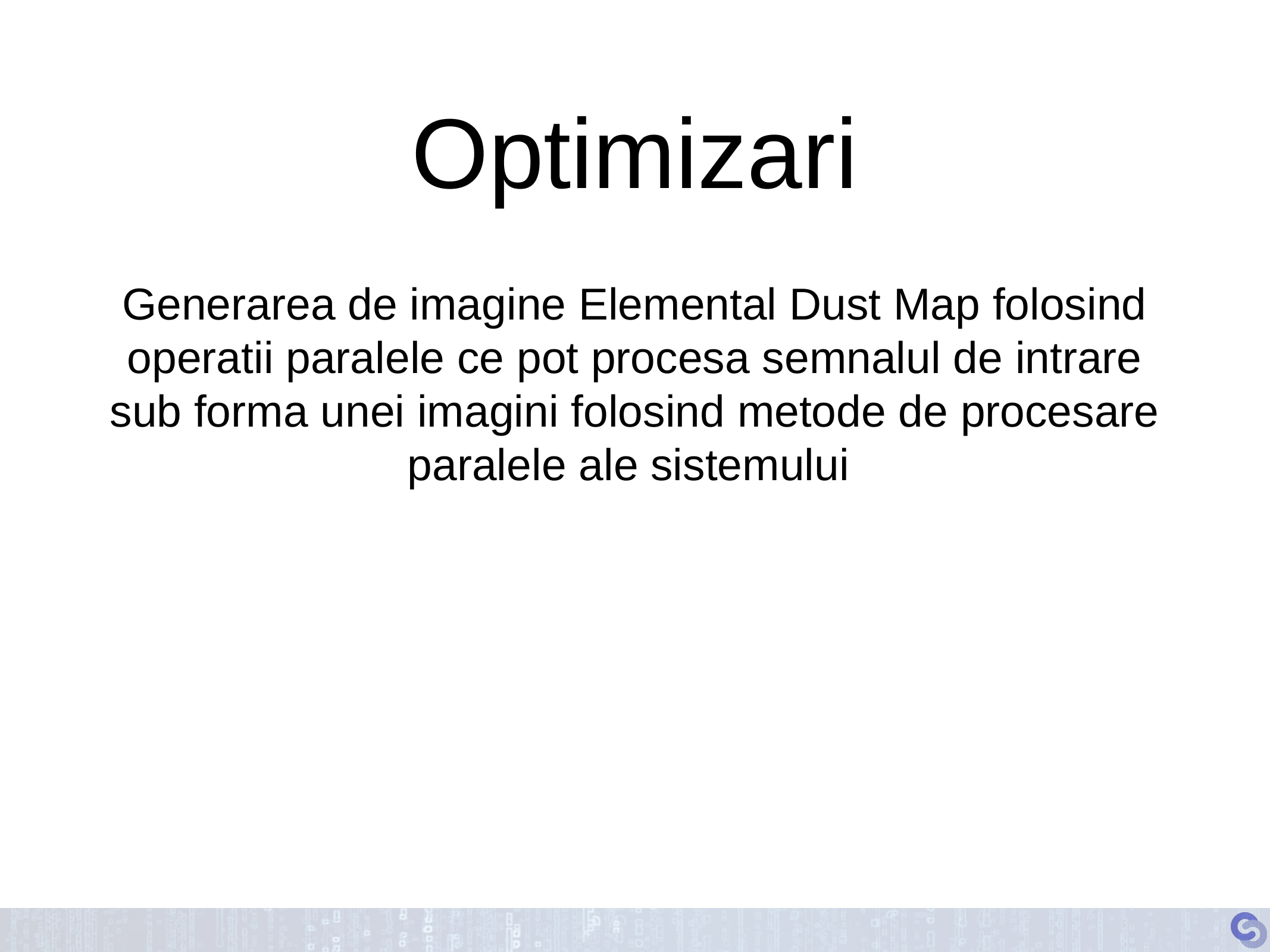

Optimizari
Generarea de imagine Elemental Dust Map folosind operatii paralele ce pot procesa semnalul de intrare sub forma unei imagini folosind metode de procesare paralele ale sistemului